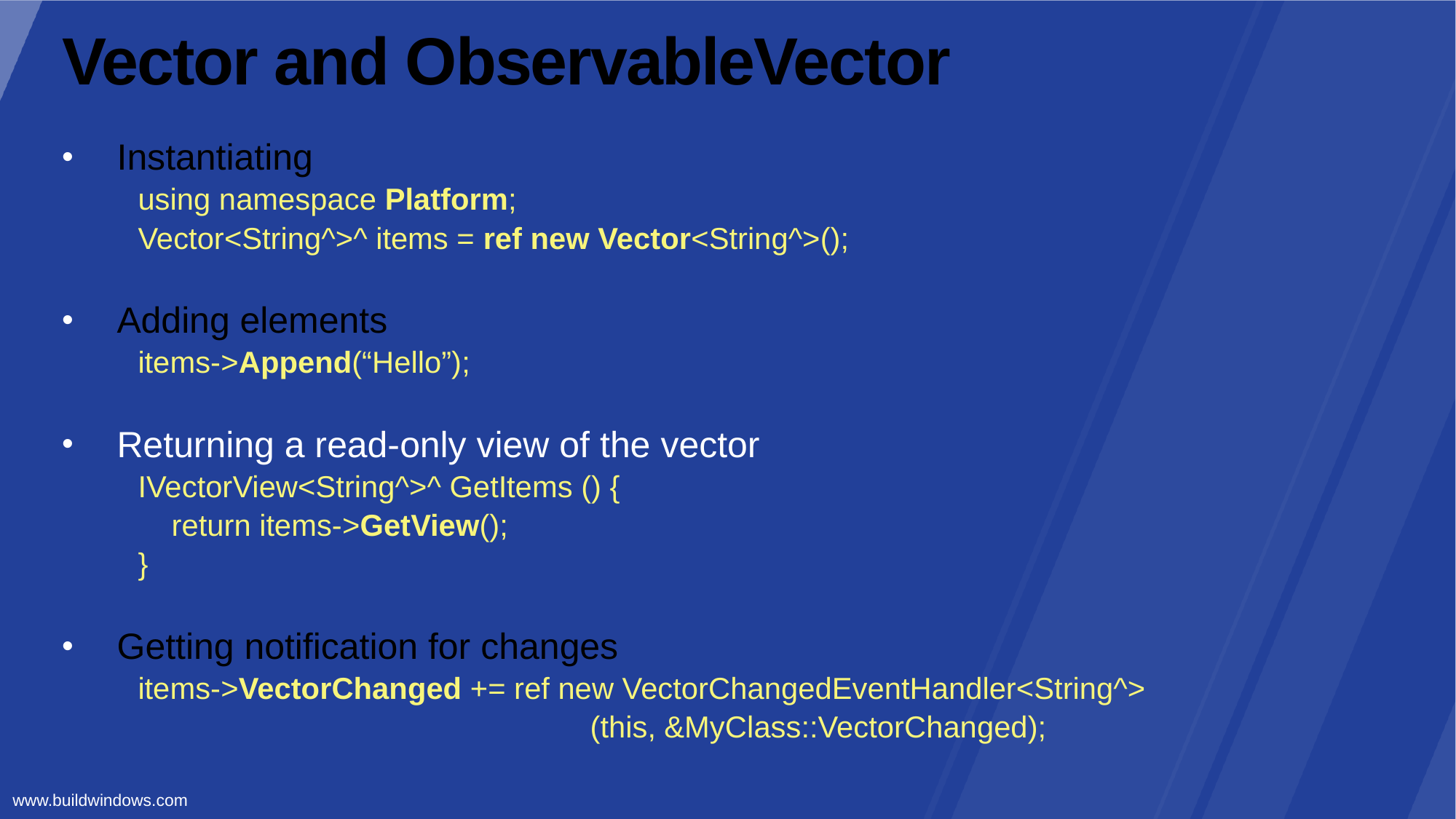

# Vector and ObservableVector
Instantiating
using namespace Platform;
Vector<String^>^ items = ref new Vector<String^>();

Adding elements
items->Append(“Hello”);

Returning a read-only view of the vector
IVectorView<String^>^ GetItems () {
    return items->GetView();
}

Getting notification for changes
items->VectorChanged += ref new VectorChangedEventHandler<String^>
                                                      (this, &MyClass::VectorChanged);